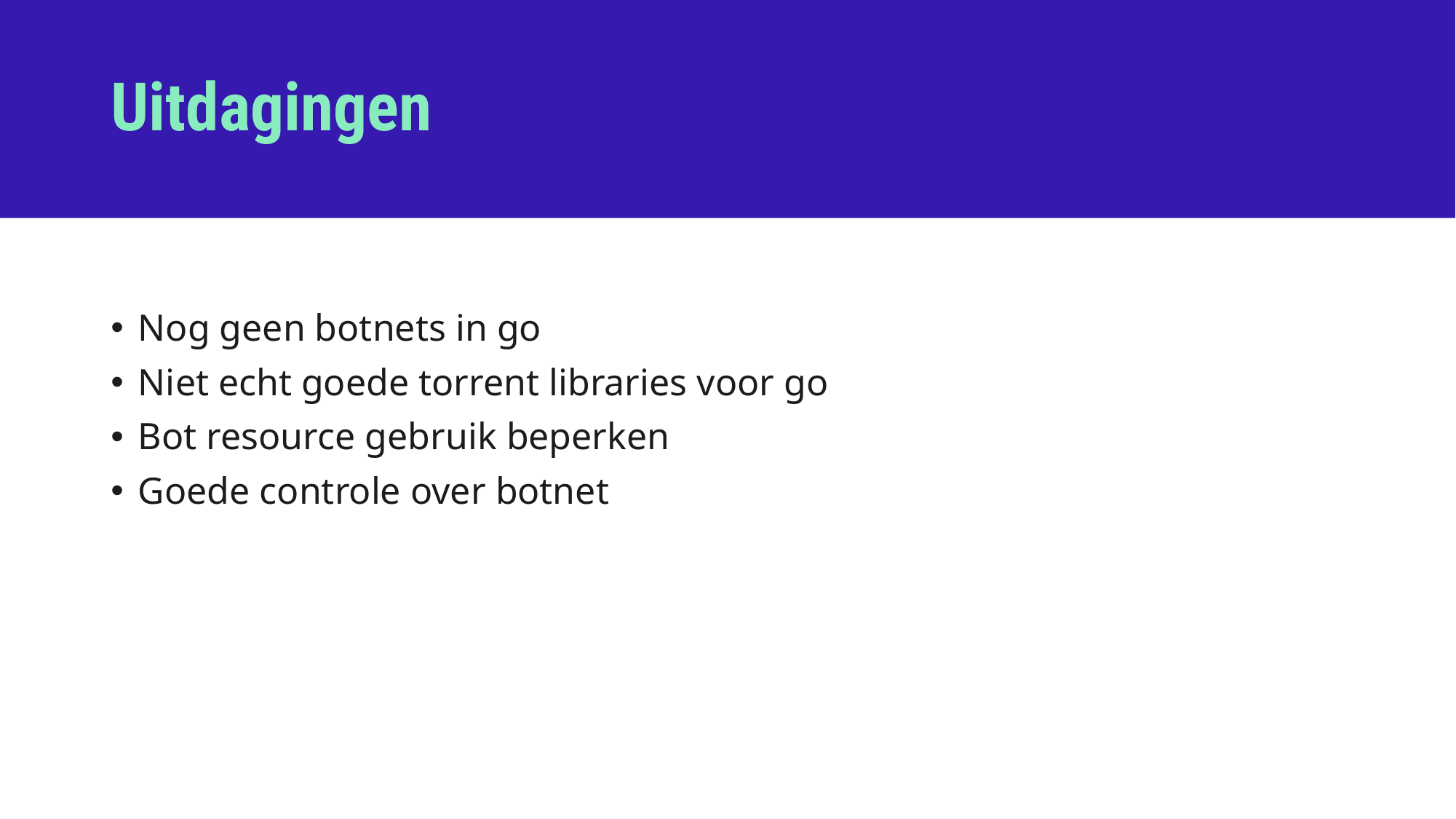

# Uitdagingen
Nog geen botnets in go
Niet echt goede torrent libraries voor go
Bot resource gebruik beperken
Goede controle over botnet